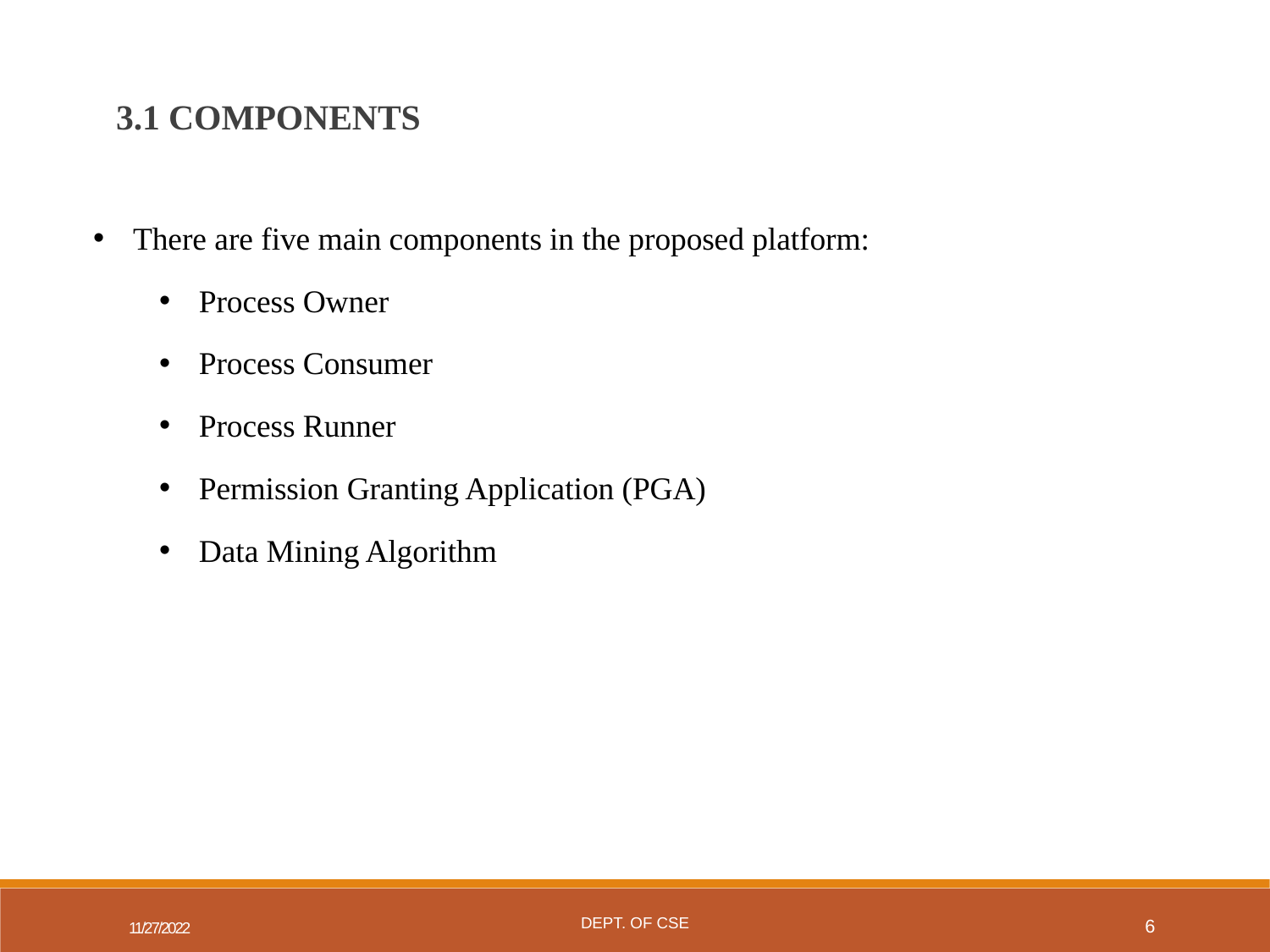

3.1 COMPONENTS
There are five main components in the proposed platform:
Process Owner
Process Consumer
Process Runner
Permission Granting Application (PGA)
Data Mining Algorithm

11/27/2022
Dept. of CSE
6